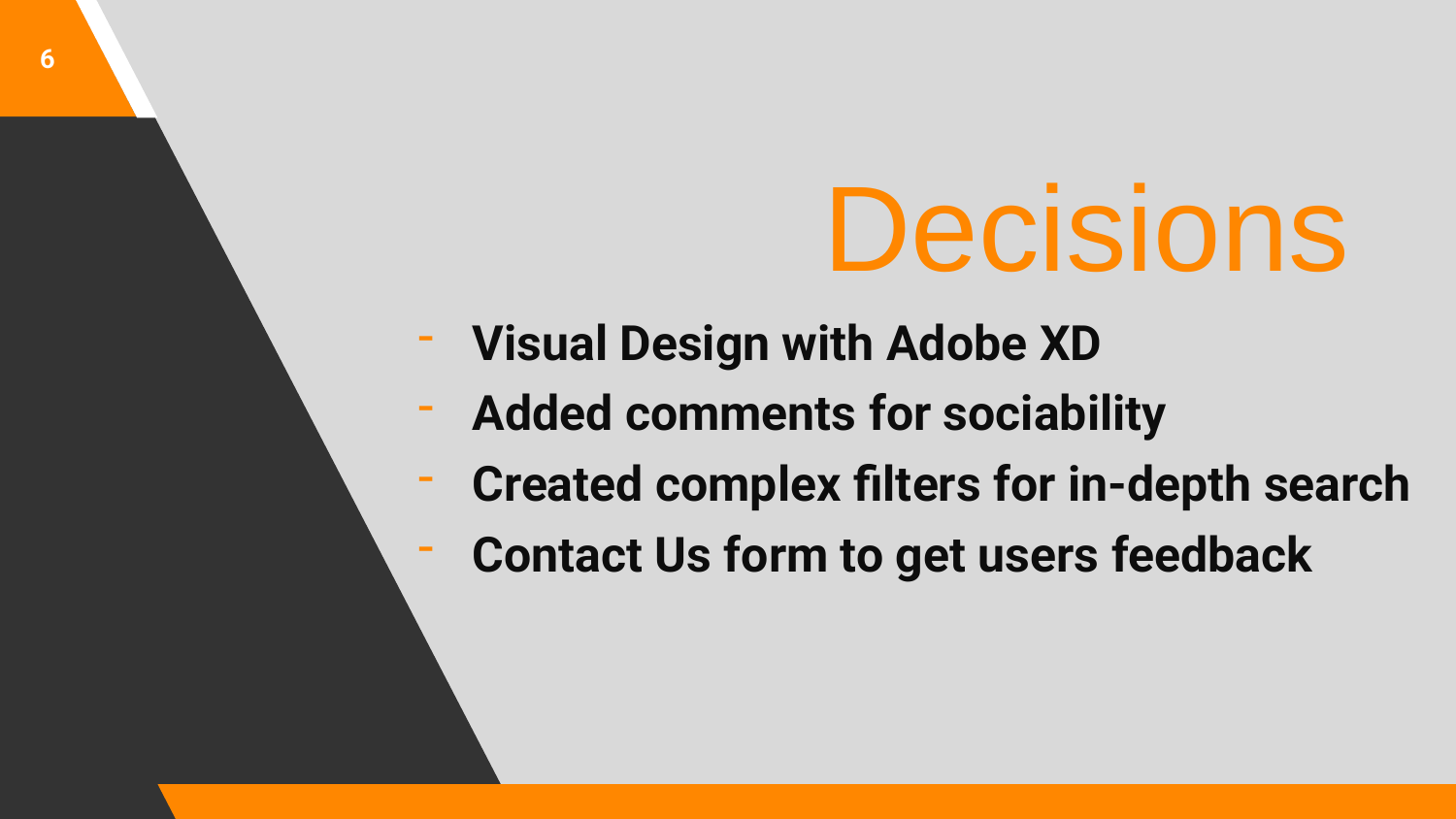

6
Decisions
Visual Design with Adobe XD
Added comments for sociability
Created complex filters for in-depth search
Contact Us form to get users feedback